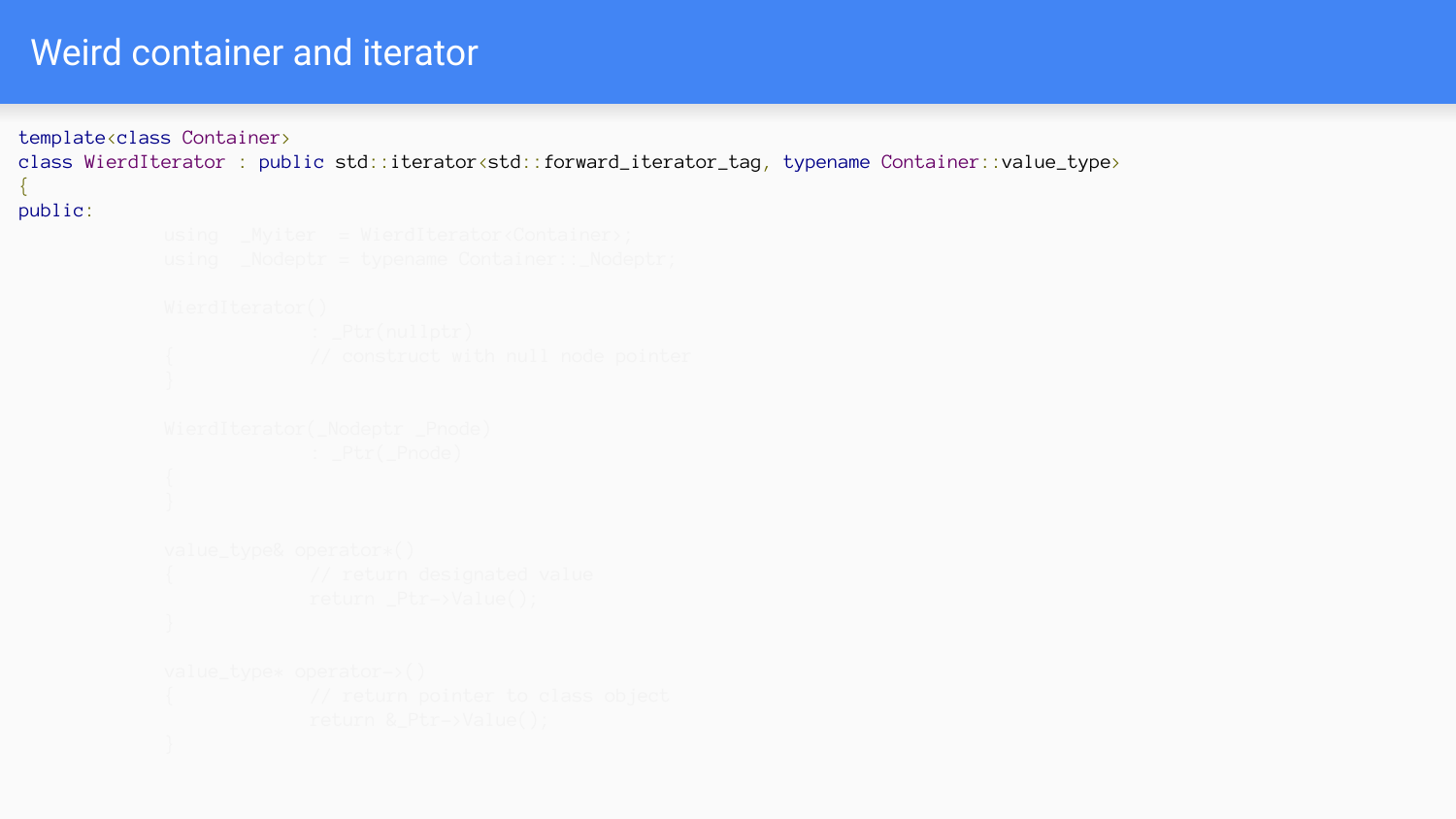

# Weird container and iterator
template<class Container>
class WierdIterator : public std::iterator<std::forward_iterator_tag, typename Container::value_type>
{
public:
	using  _Myiter  = WierdIterator<Container>;
	using  _Nodeptr = typename Container::_Nodeptr;
 	WierdIterator()
		: _Ptr(nullptr)
	{	// construct with null node pointer
	}
 	WierdIterator(_Nodeptr _Pnode)
		: _Ptr(_Pnode)
	{
	}
 	value_type& operator*()
 	{	// return designated value
		return _Ptr->Value();
	}
 	value_type* operator->()
 	{	// return pointer to class object
		return &_Ptr->Value();
	}